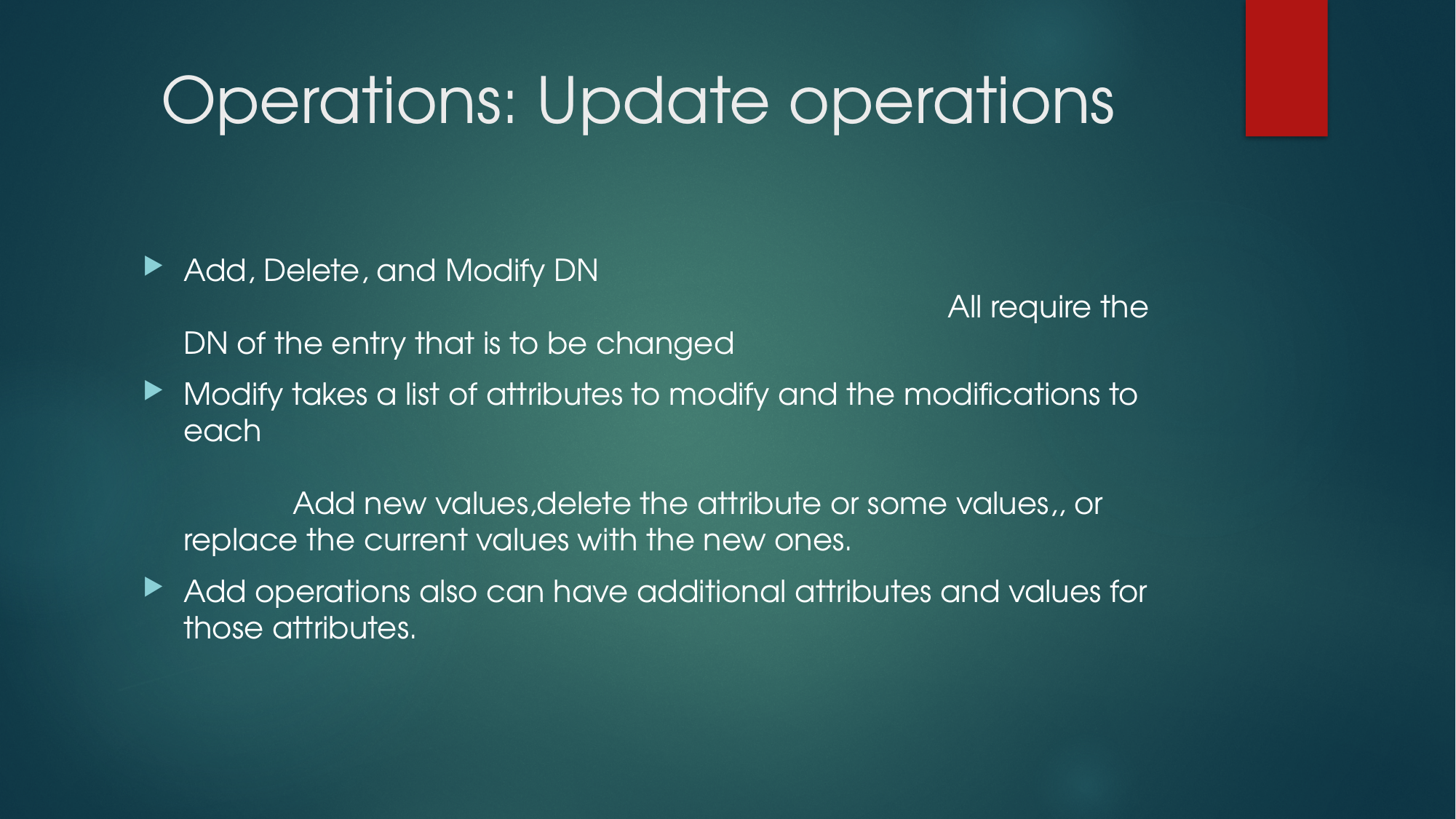

# Operations: Update operations
Add, Delete, and Modify DN													All require the DN of the entry that is to be changed
Modify takes a list of attributes to modify and the modifications to each																			Add new values,delete the attribute or some values,, or replace the current values with the new ones.
Add operations also can have additional attributes and values for those attributes.